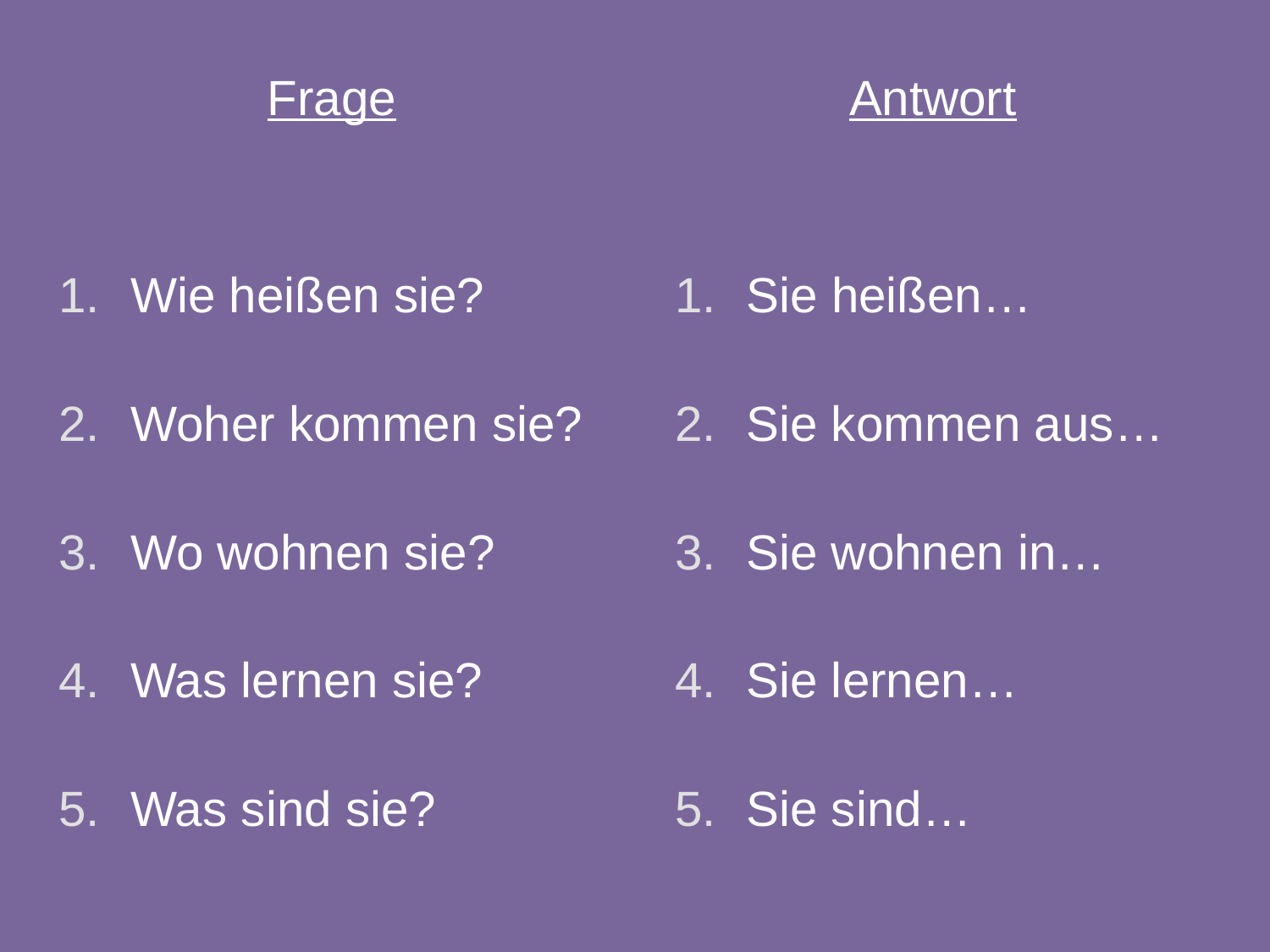

Frage

Wie heißen sie?
Woher kommen sie?
Wo wohnen sie?
Was lernen sie?
Was sind sie?

Antwort

Sie heißen…
Sie kommen aus…
Sie wohnen in…
Sie lernen…
Sie sind…

61